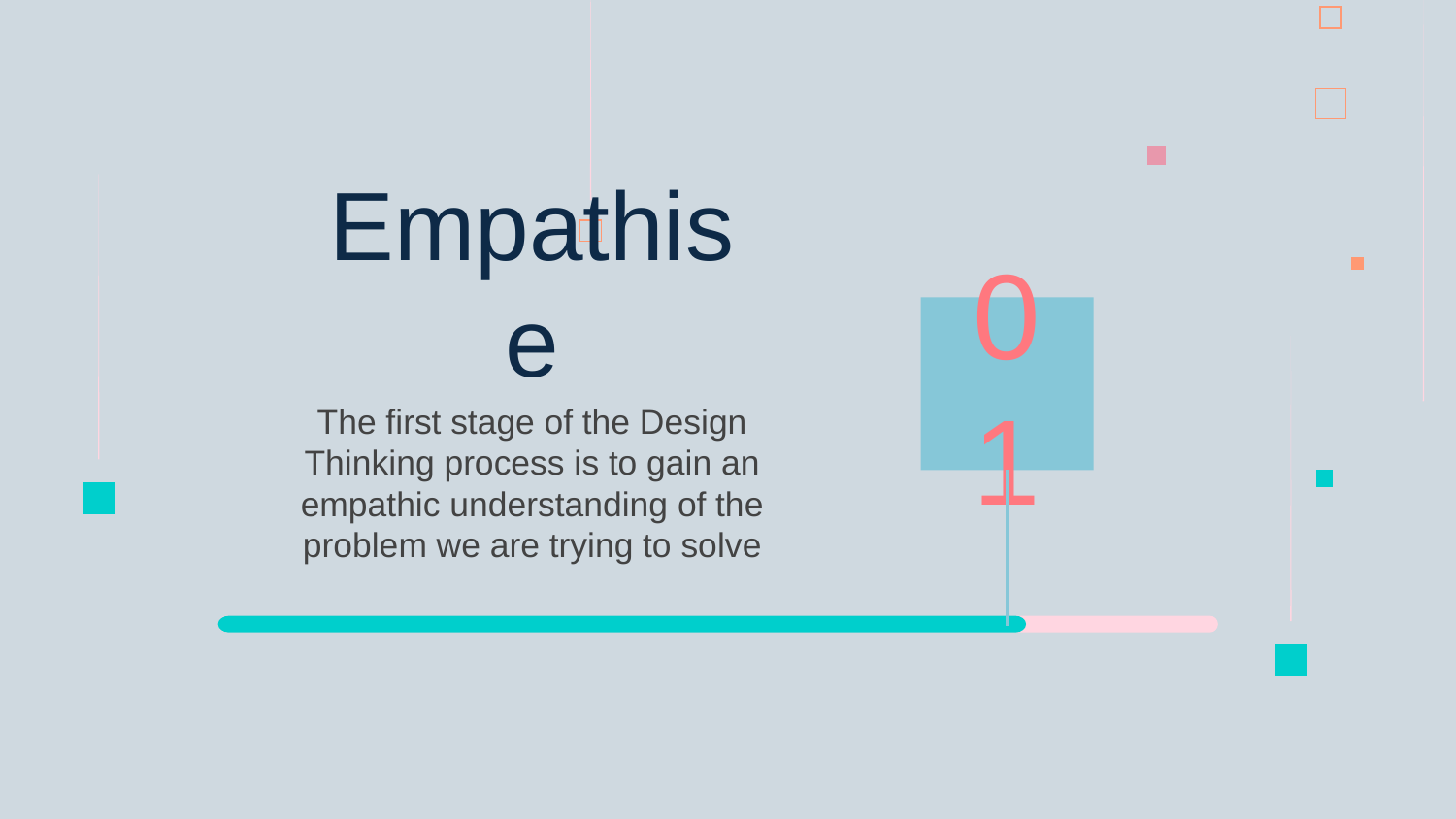

# Empathise

01
The first stage of the Design Thinking process is to gain an empathic understanding of the problem we are trying to solve